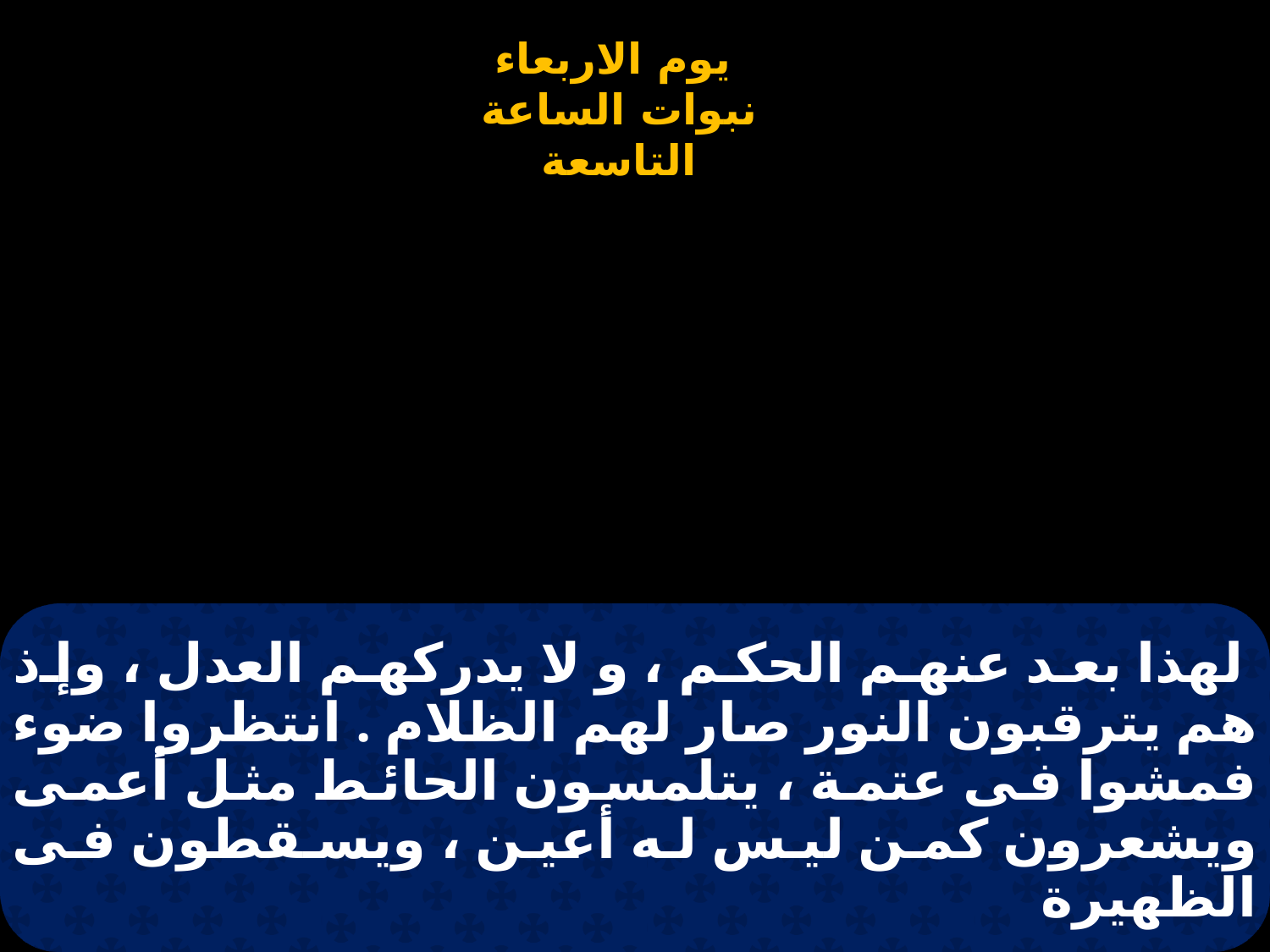

# لهذا بعد عنهم الحكم ، و لا يدركهم العدل ، وإذ هم يترقبون النور صار لهم الظلام . انتظروا ضوء فمشوا فى عتمة ، يتلمسون الحائط مثل أعمى ويشعرون كمن ليس له أعين ، ويسقطون فى الظهيرة